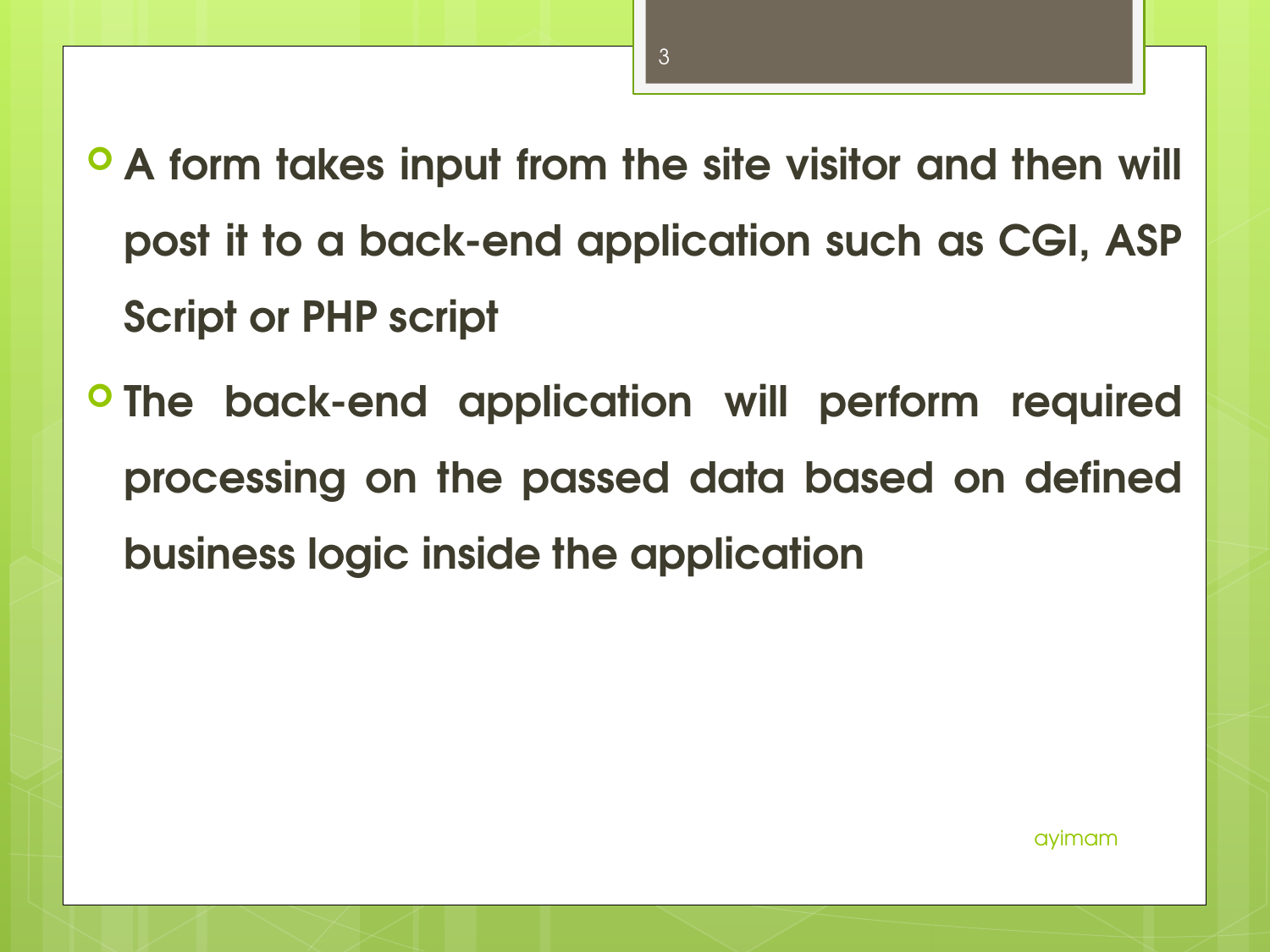

#
3
A form takes input from the site visitor and then will post it to a back-end application such as CGI, ASP Script or PHP script
The back-end application will perform required processing on the passed data based on defined business logic inside the application
ayimam